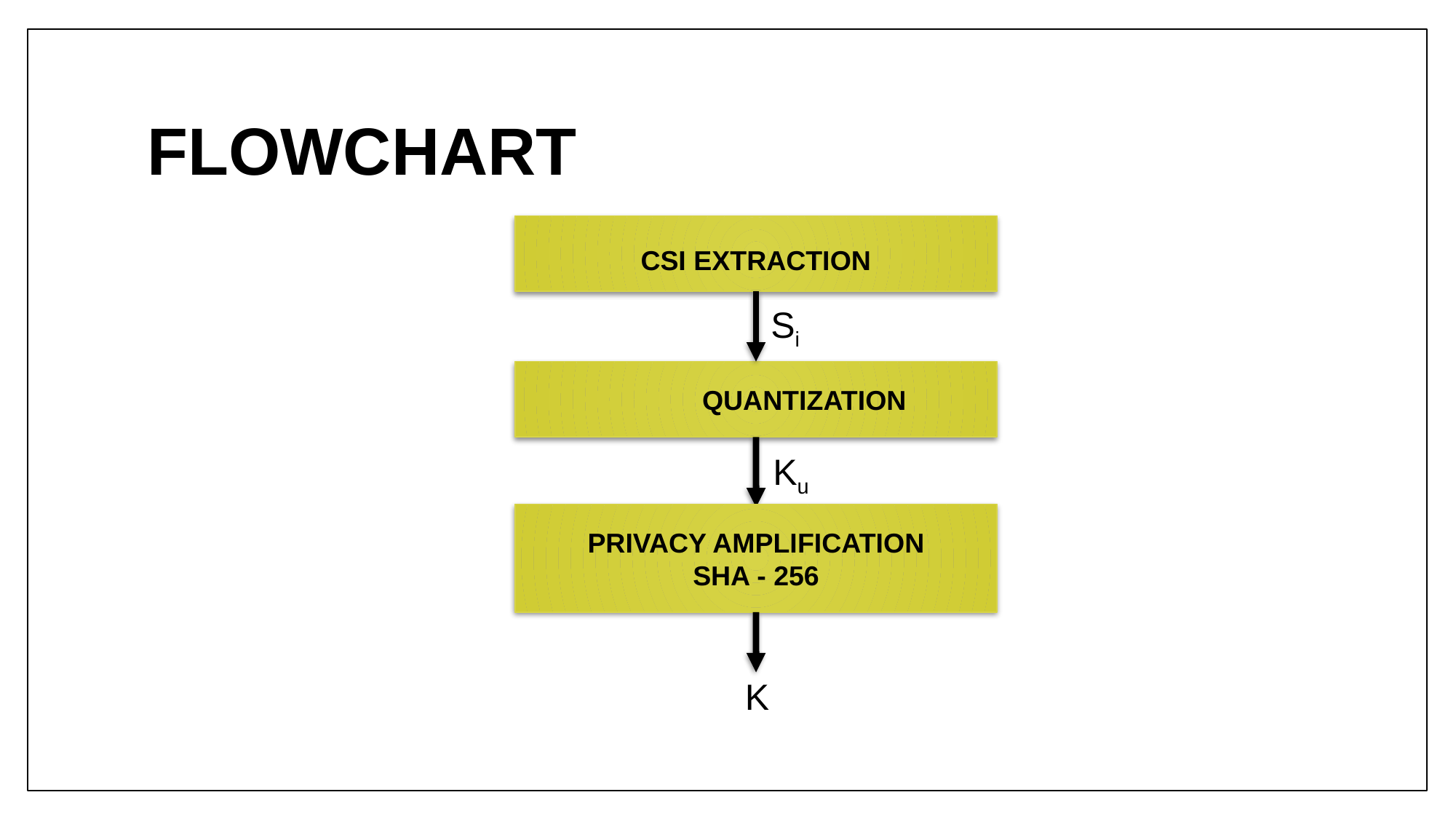

# FLOWCHART

CSI EXTRACTION
Si

	QUANTIZATION
Ku

PRIVACY AMPLIFICATION
SHA - 256

K